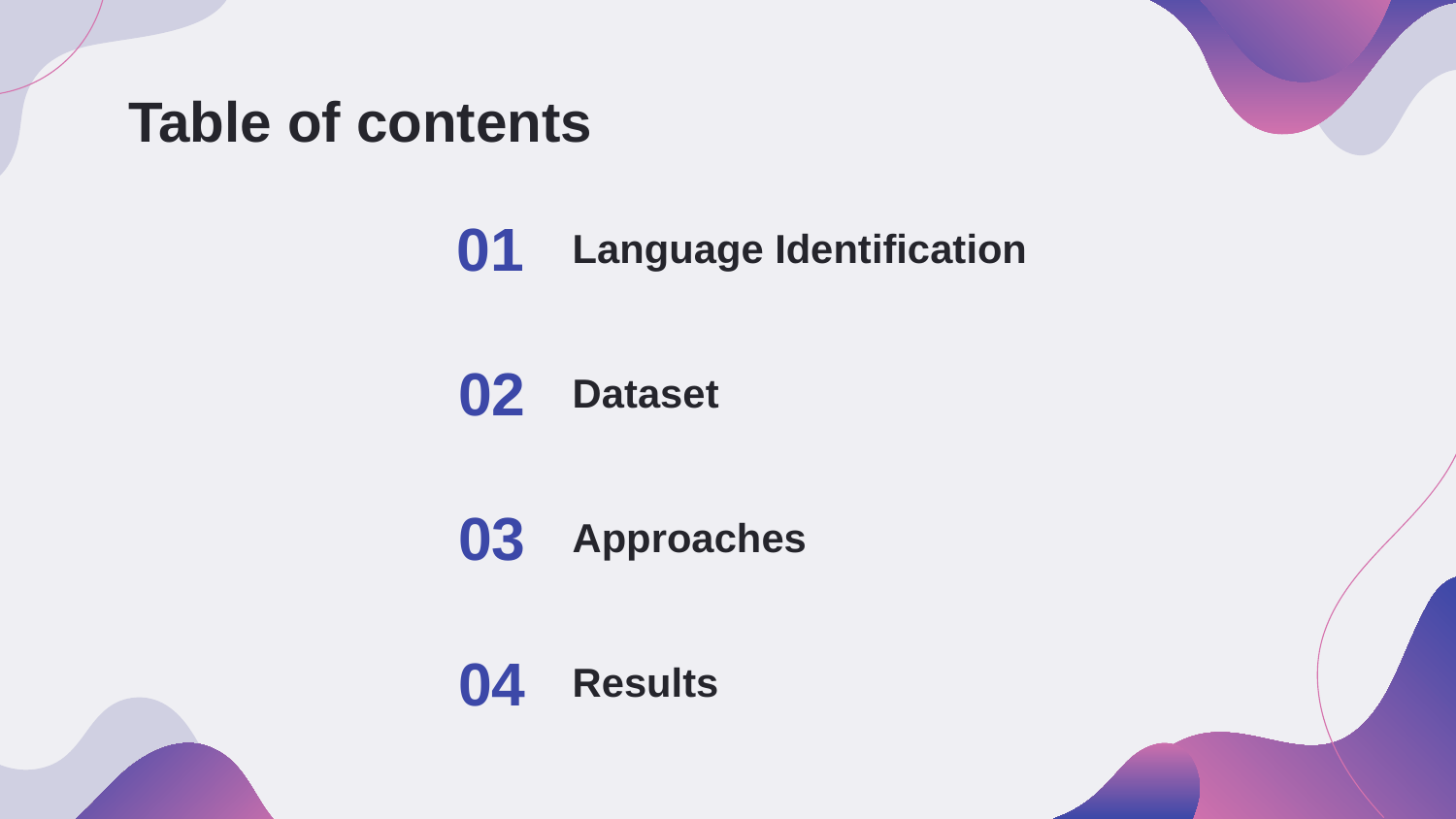

# Table of contents
Language Identification
01
Dataset
02
Approaches
03
Results
04